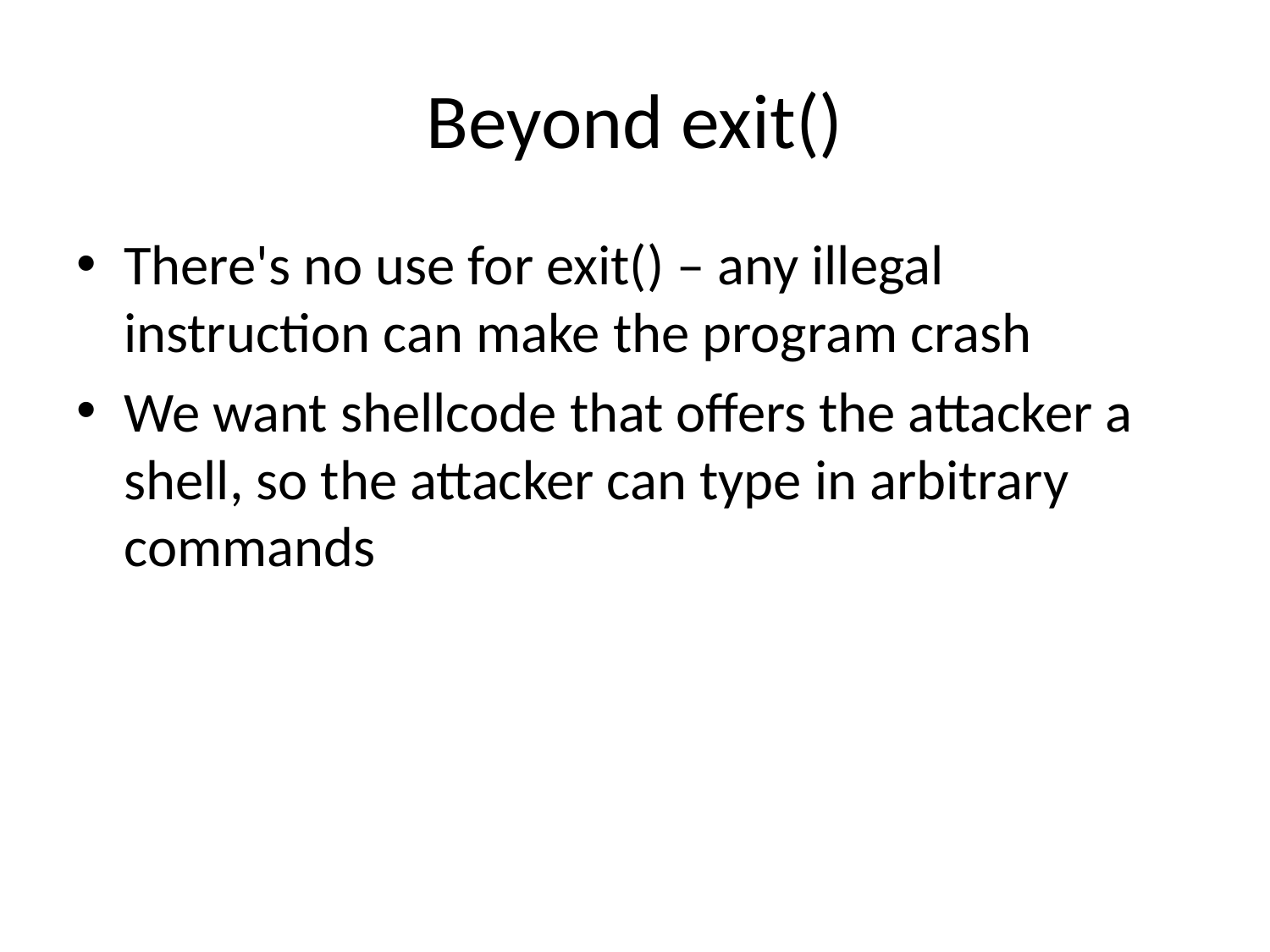

# Beyond exit()
There's no use for exit() – any illegal instruction can make the program crash
We want shellcode that offers the attacker a shell, so the attacker can type in arbitrary commands